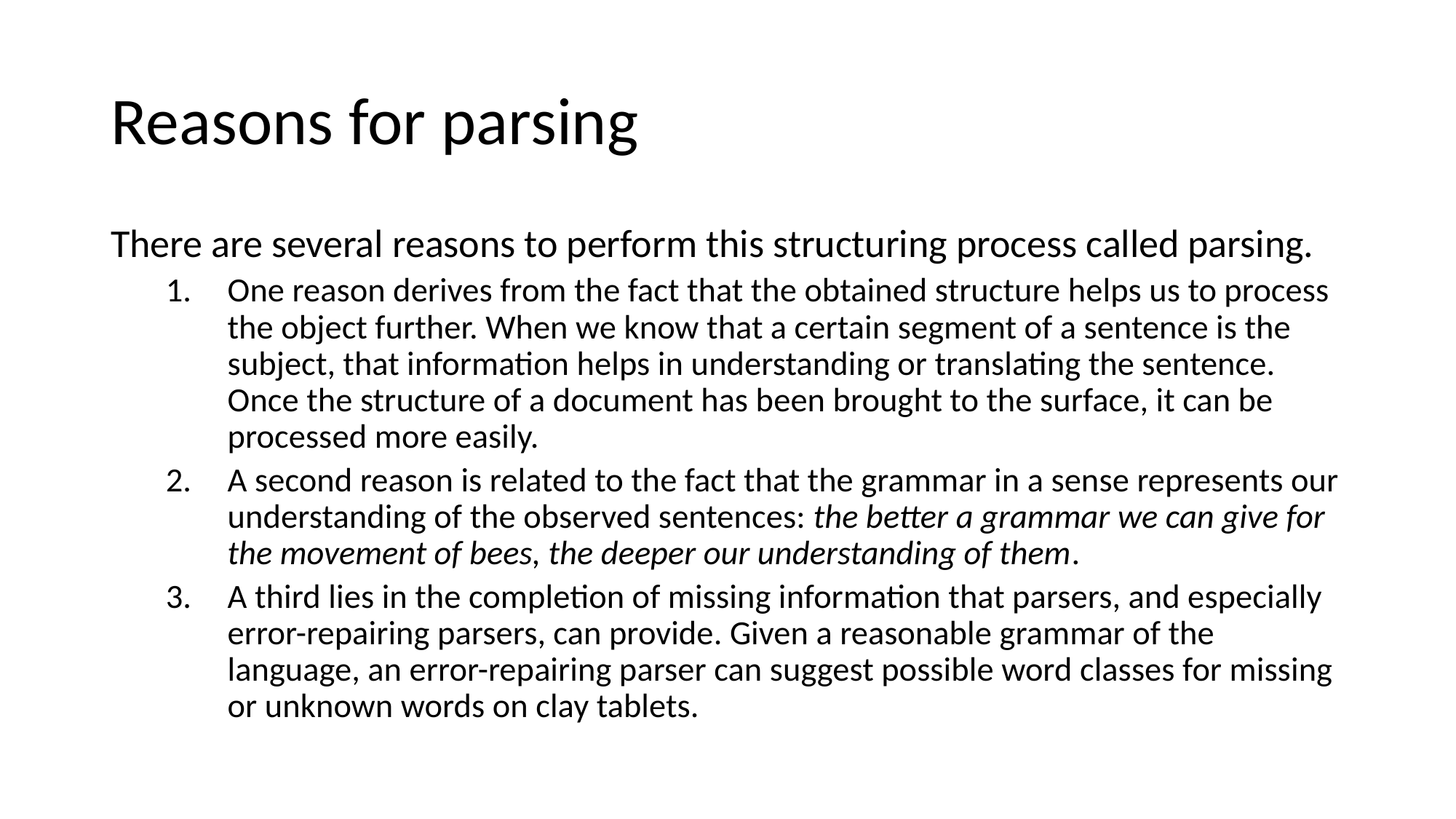

# Reasons for parsing
There are several reasons to perform this structuring process called parsing.
One reason derives from the fact that the obtained structure helps us to process the object further. When we know that a certain segment of a sentence is the subject, that information helps in understanding or translating the sentence. Once the structure of a document has been brought to the surface, it can be processed more easily.
A second reason is related to the fact that the grammar in a sense represents our understanding of the observed sentences: the better a grammar we can give for the movement of bees, the deeper our understanding of them.
A third lies in the completion of missing information that parsers, and especially error-repairing parsers, can provide. Given a reasonable grammar of the language, an error-repairing parser can suggest possible word classes for missing or unknown words on clay tablets.